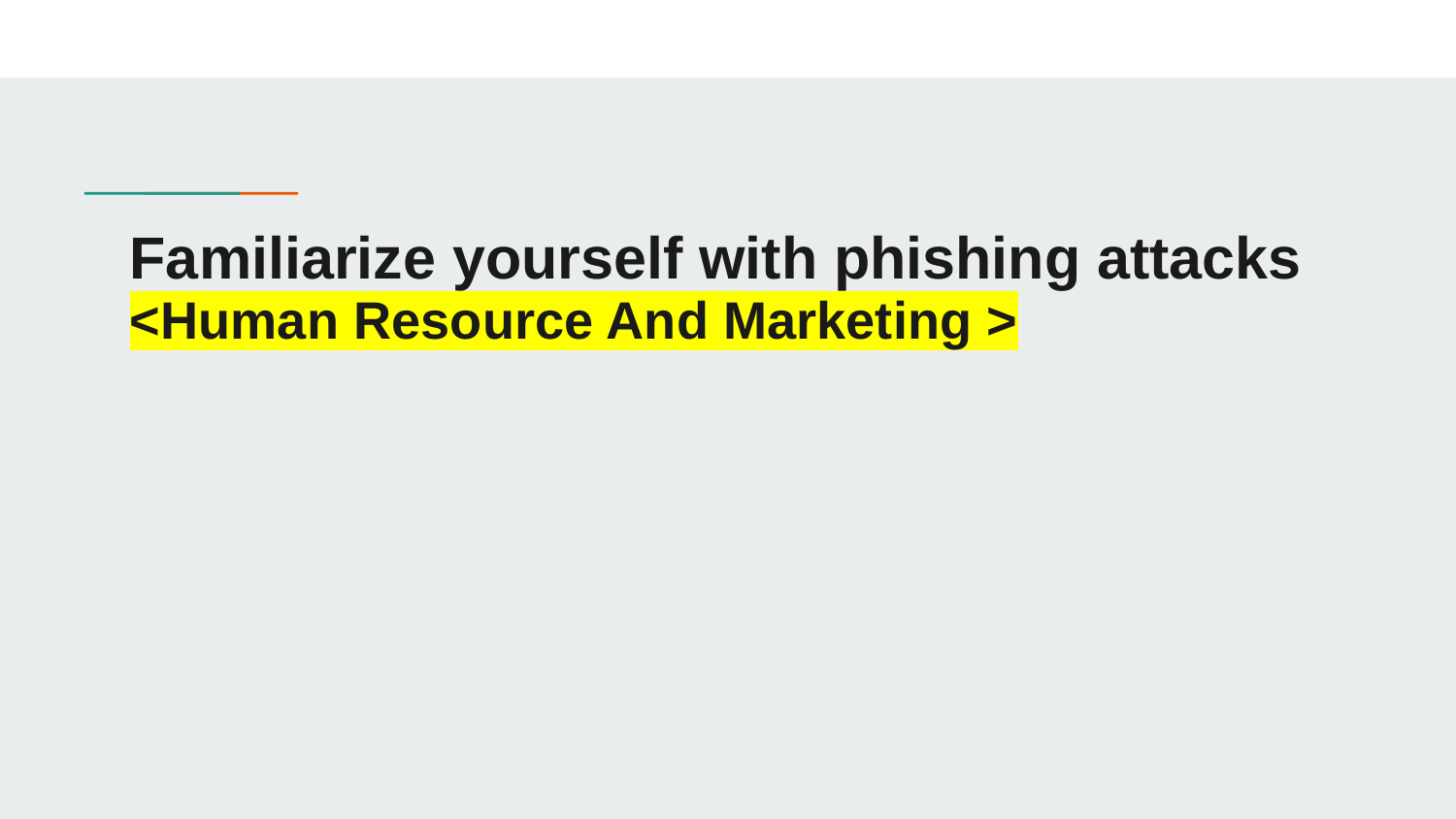

# Familiarize yourself with phishing attacks
<Human Resource And Marketing >